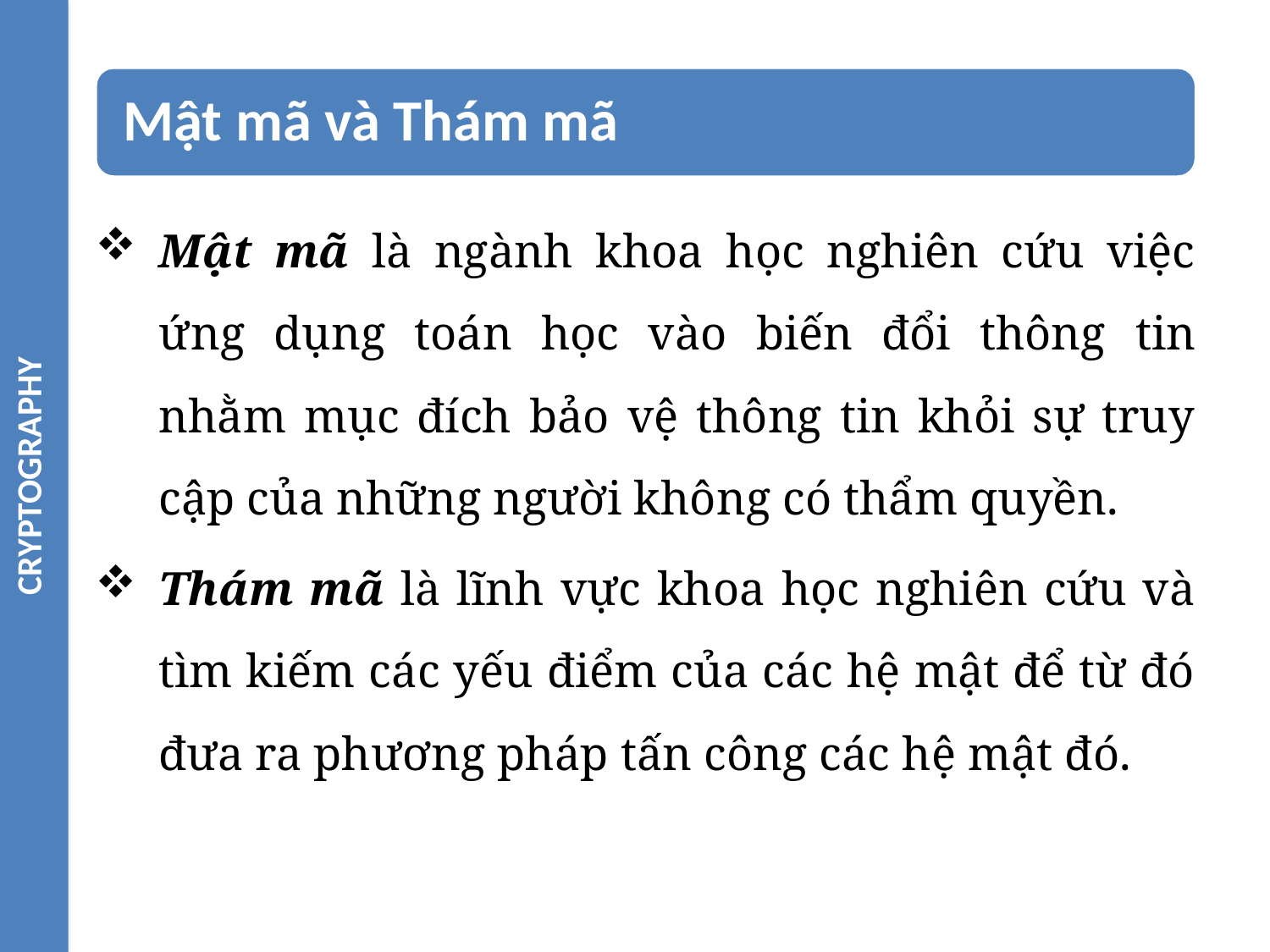

CRYPTOGRAPHY
Mật mã và Thám mã
Mật mã là ngành khoa học nghiên cứu việc ứng dụng toán học vào biến đổi thông tin nhằm mục đích bảo vệ thông tin khỏi sự truy cập của những người không có thẩm quyền.
Thám mã là lĩnh vực khoa học nghiên cứu và tìm kiếm các yếu điểm của các hệ mật để từ đó đưa ra phương pháp tấn công các hệ mật đó.